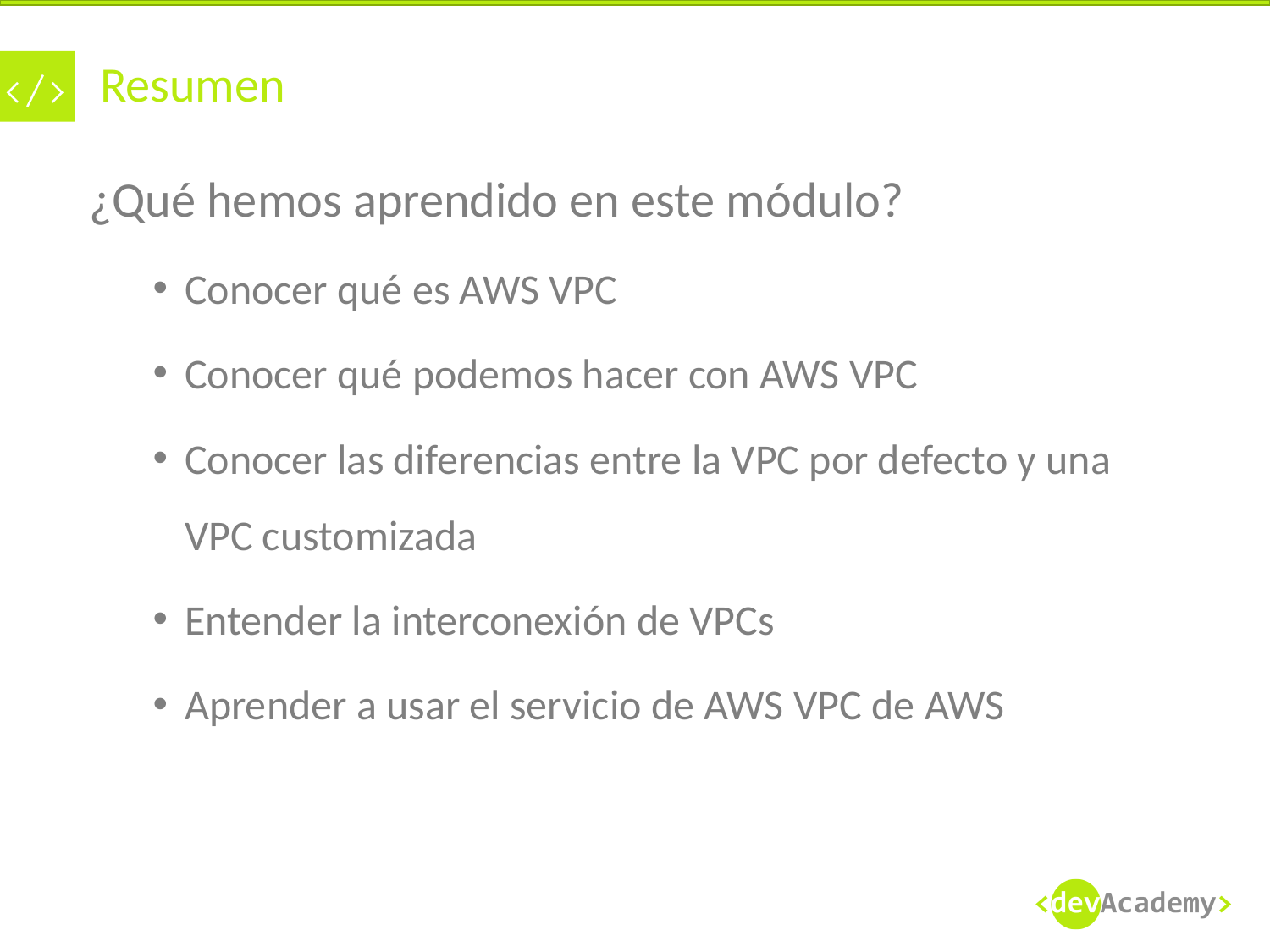

# Resumen
¿Qué hemos aprendido en este módulo?
Conocer qué es AWS VPC
Conocer qué podemos hacer con AWS VPC
Conocer las diferencias entre la VPC por defecto y una VPC customizada
Entender la interconexión de VPCs
Aprender a usar el servicio de AWS VPC de AWS